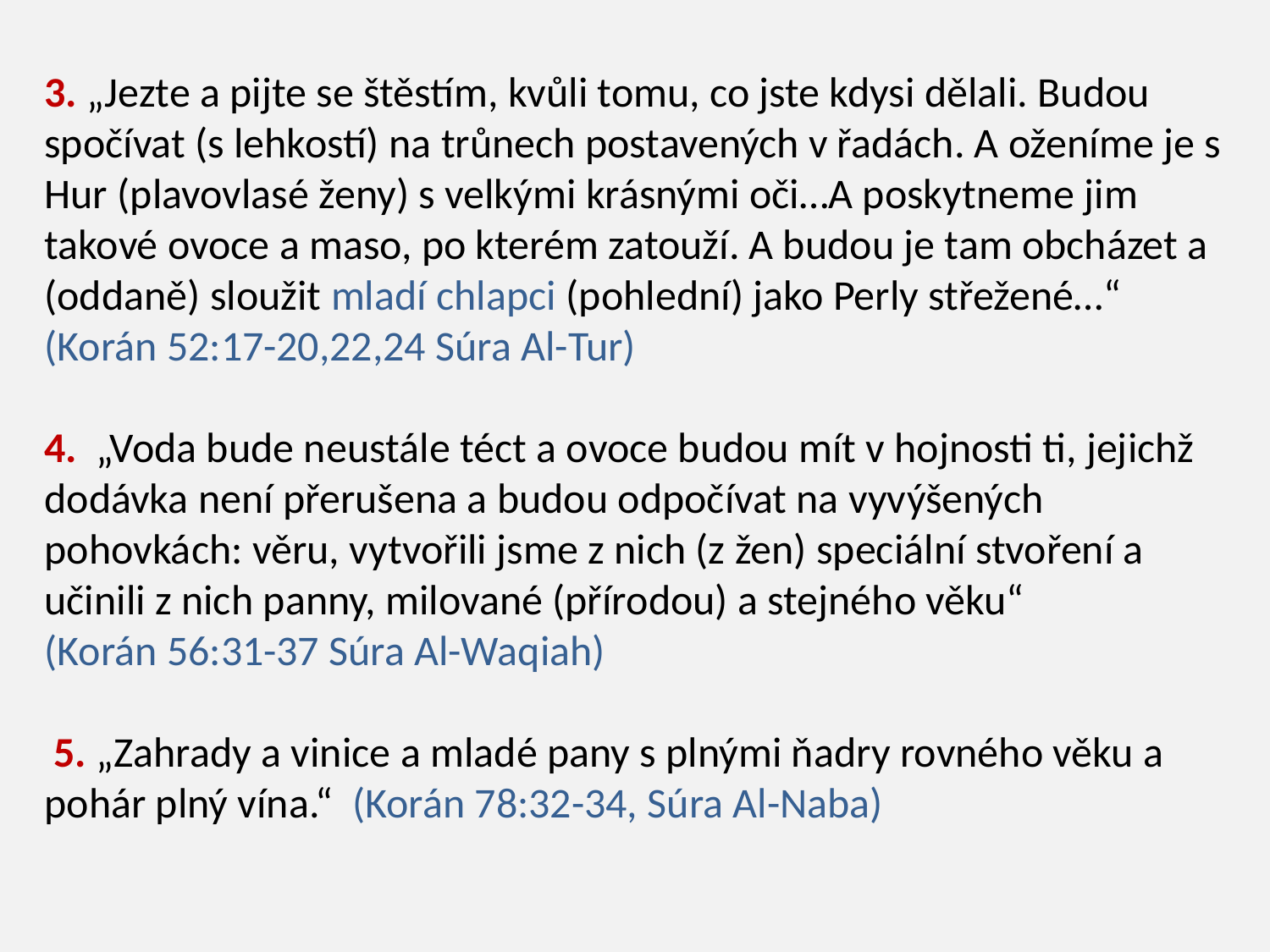

# 3. „Jezte a pijte se štěstím, kvůli tomu, co jste kdysi dělali. Budou spočívat (s lehkostí) na trůnech postavených v řadách. A oženíme je s Hur (plavovlasé ženy) s velkými krásnými oči…A poskytneme jim takové ovoce a maso, po kterém zatouží. A budou je tam obcházet a (oddaně) sloužit mladí chlapci (pohlední) jako Perly střežené…“ (Korán 52:17-20,22,24 Súra Al-Tur) 4.  „Voda bude neustále téct a ovoce budou mít v hojnosti ti, jejichž dodávka není přerušena a budou odpočívat na vyvýšených pohovkách: věru, vytvořili jsme z nich (z žen) speciální stvoření a učinili z nich panny, milované (přírodou) a stejného věku“ (Korán 56:31-37 Súra Al-Waqiah) 5. „Zahrady a vinice a mladé pany s plnými ňadry rovného věku a pohár plný vína.“  (Korán 78:32-34, Súra Al-Naba)